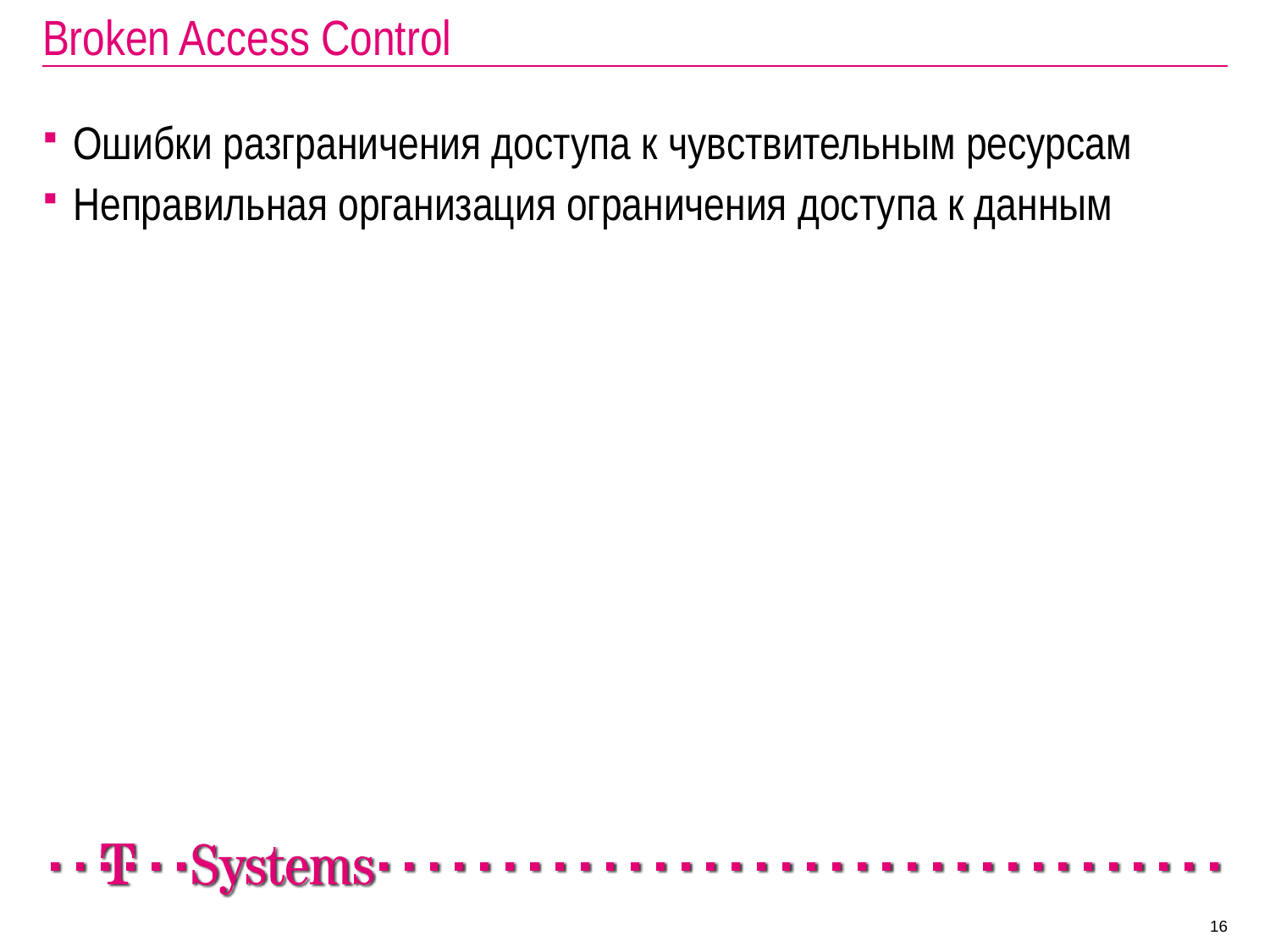

Broken Access Control

Ошибки разграничения доступа к чувствительным ресурсам
Неправильная организация ограничения доступа к данным

16